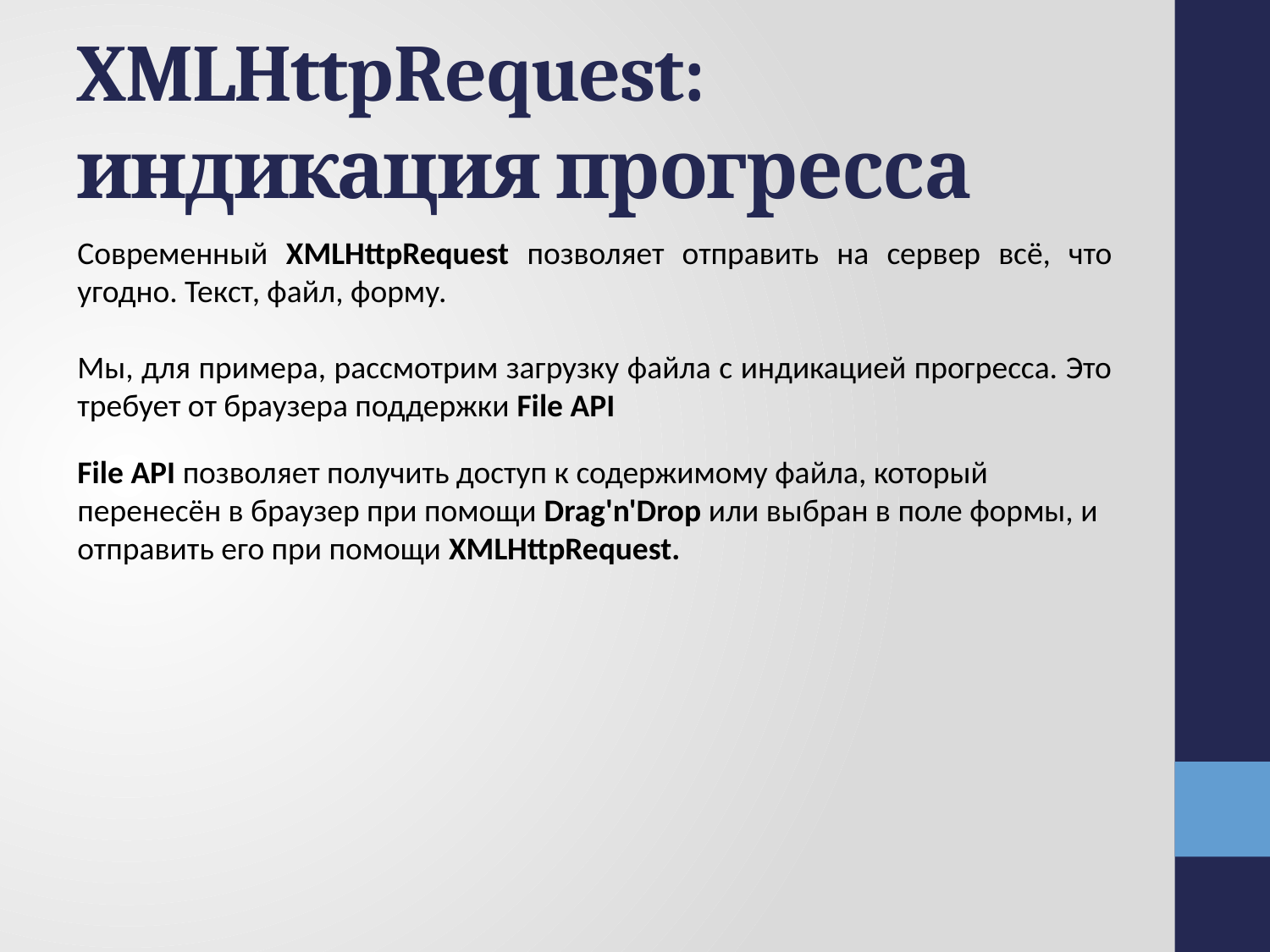

# XMLHttpRequest: индикация прогресса
Современный XMLHttpRequest позволяет отправить на сервер всё, что угодно. Текст, файл, форму.

Мы, для примера, рассмотрим загрузку файла с индикацией прогресса. Это требует от браузера поддержки File API
File API позволяет получить доступ к содержимому файла, который перенесён в браузер при помощи Drag'n'Drop или выбран в поле формы, и отправить его при помощи XMLHttpRequest.